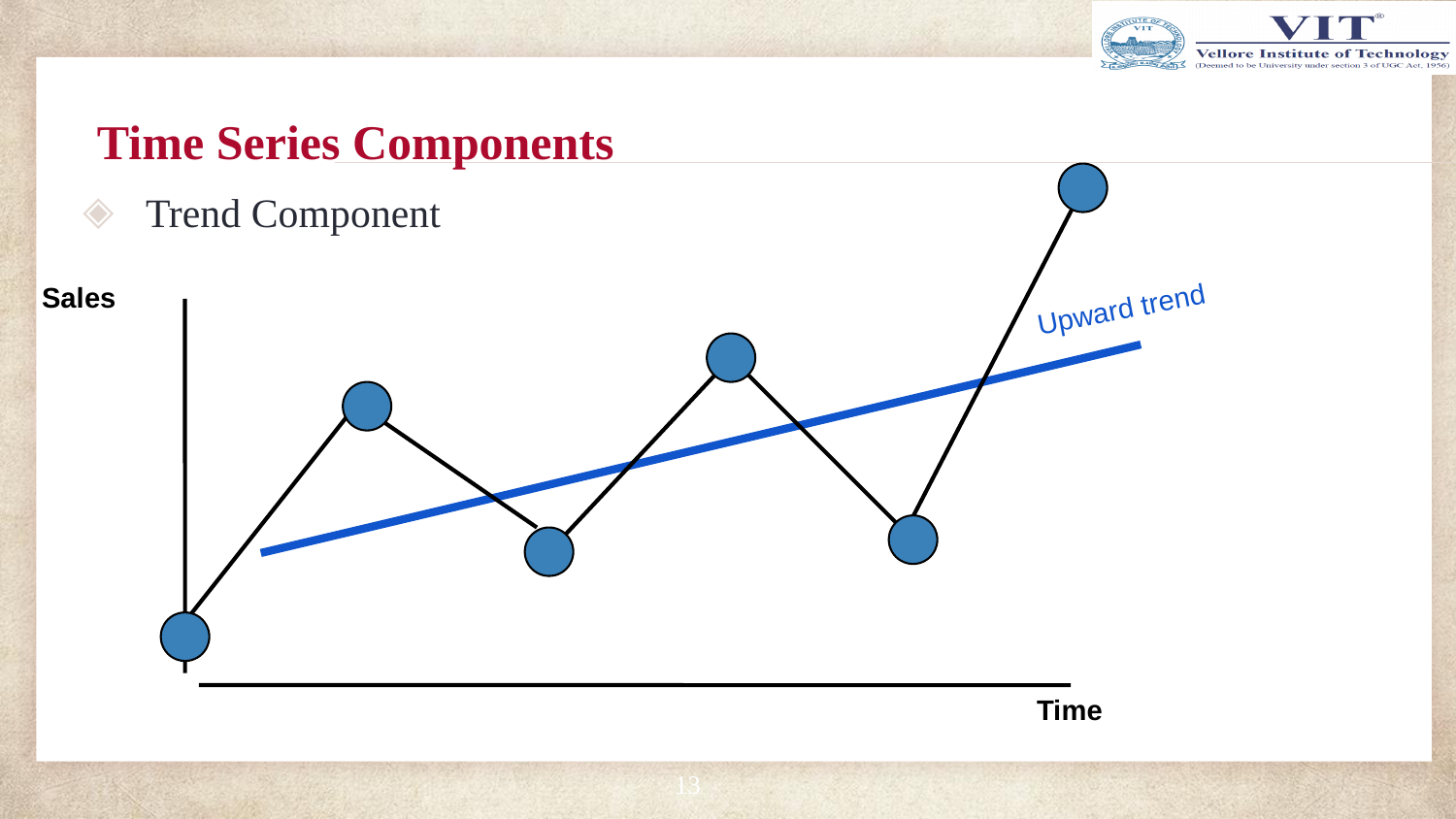

# Time Series Components

Trend Component

Upward trend
Sales

Time
13